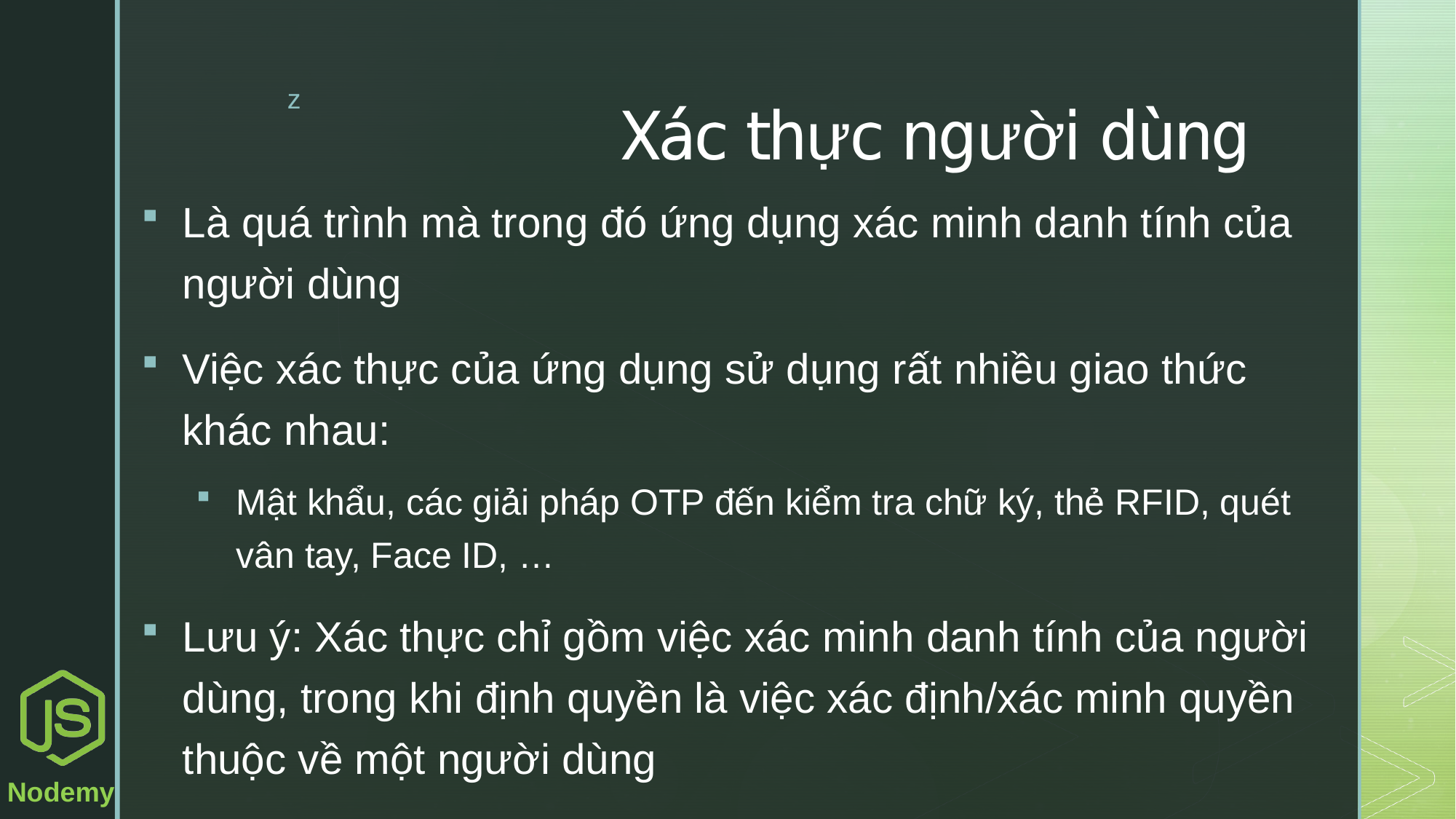

# Xác thực người dùng
Là quá trình mà trong đó ứng dụng xác minh danh tính của người dùng
Việc xác thực của ứng dụng sử dụng rất nhiều giao thức khác nhau:
Mật khẩu, các giải pháp OTP đến kiểm tra chữ ký, thẻ RFID, quét vân tay, Face ID, …
Lưu ý: Xác thực chỉ gồm việc xác minh danh tính của người dùng, trong khi định quyền là việc xác định/xác minh quyền thuộc về một người dùng